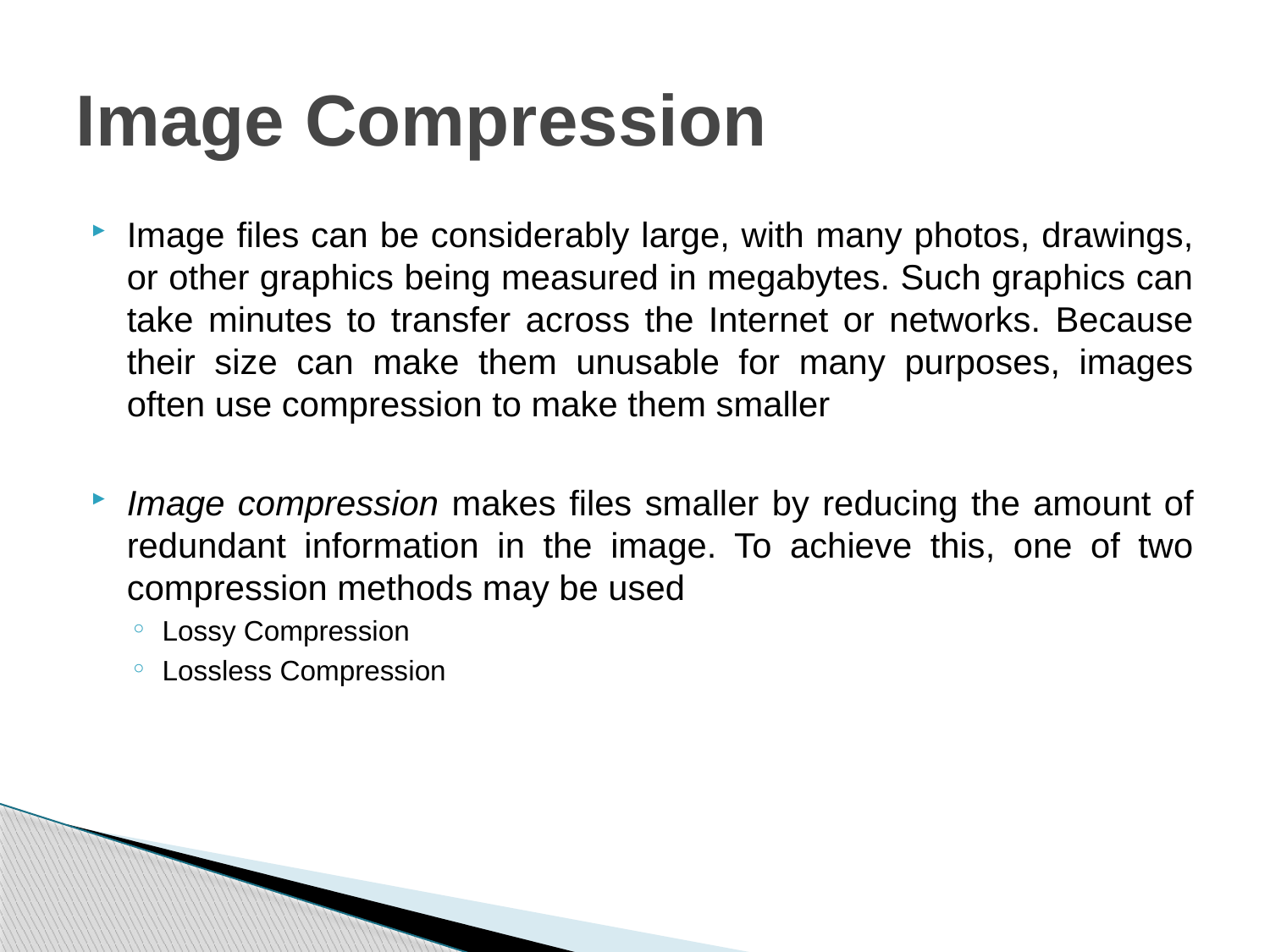

# Image Compression
Image files can be considerably large, with many photos, drawings, or other graphics being measured in megabytes. Such graphics can take minutes to transfer across the Internet or networks. Because their size can make them unusable for many purposes, images often use compression to make them smaller

Image compression makes files smaller by reducing the amount of redundant information in the image. To achieve this, one of two compression methods may be used
Lossy Compression
Lossless Compression